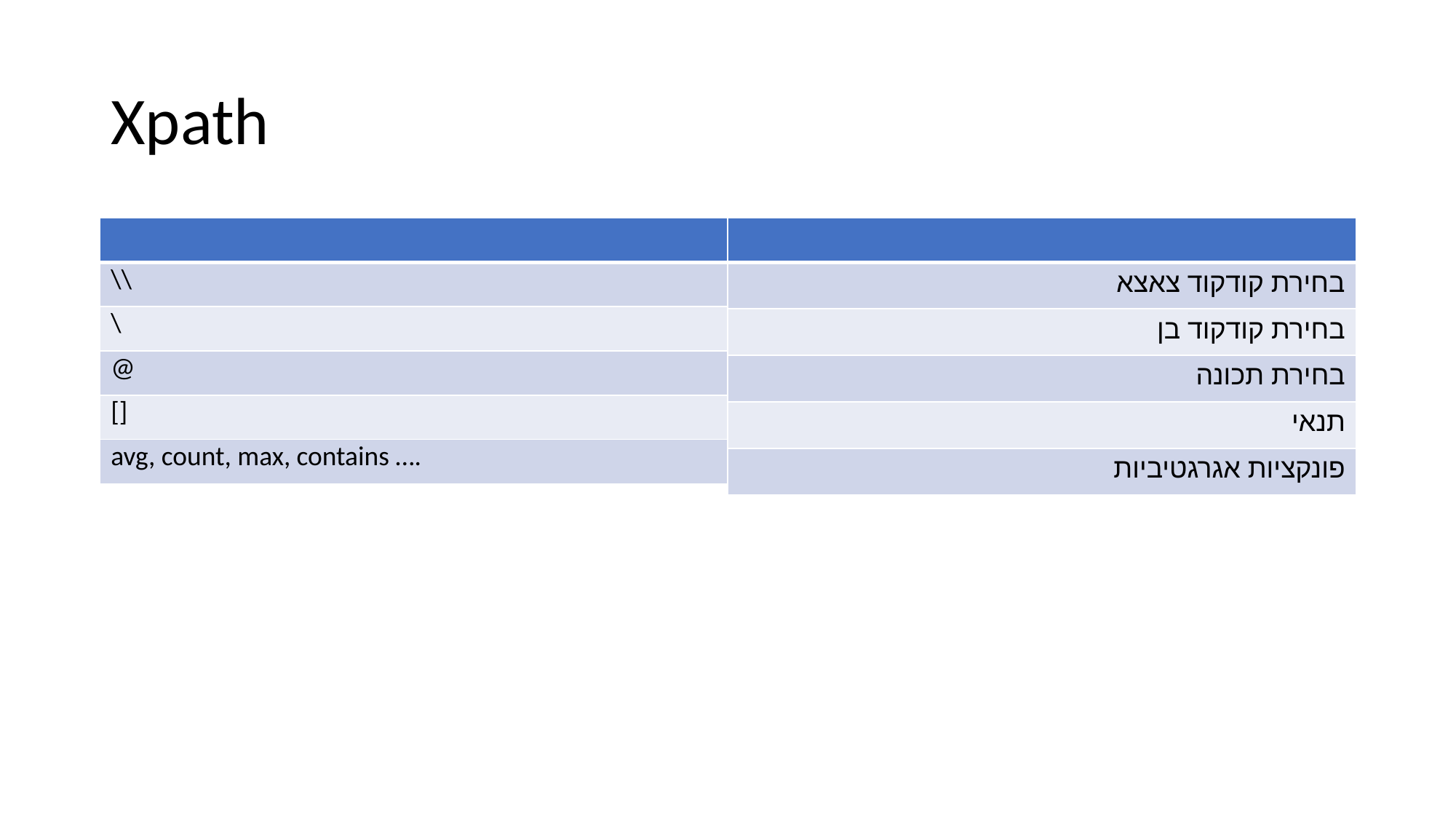

# Xpath
|  |
| --- |
| \\ |
| \ |
| @ |
| [] |
| avg, count, max, contains …. |
|  |
| --- |
| בחירת קודקוד צאצא |
| בחירת קודקוד בן |
| בחירת תכונה |
| תנאי |
| פונקציות אגרגטיביות |